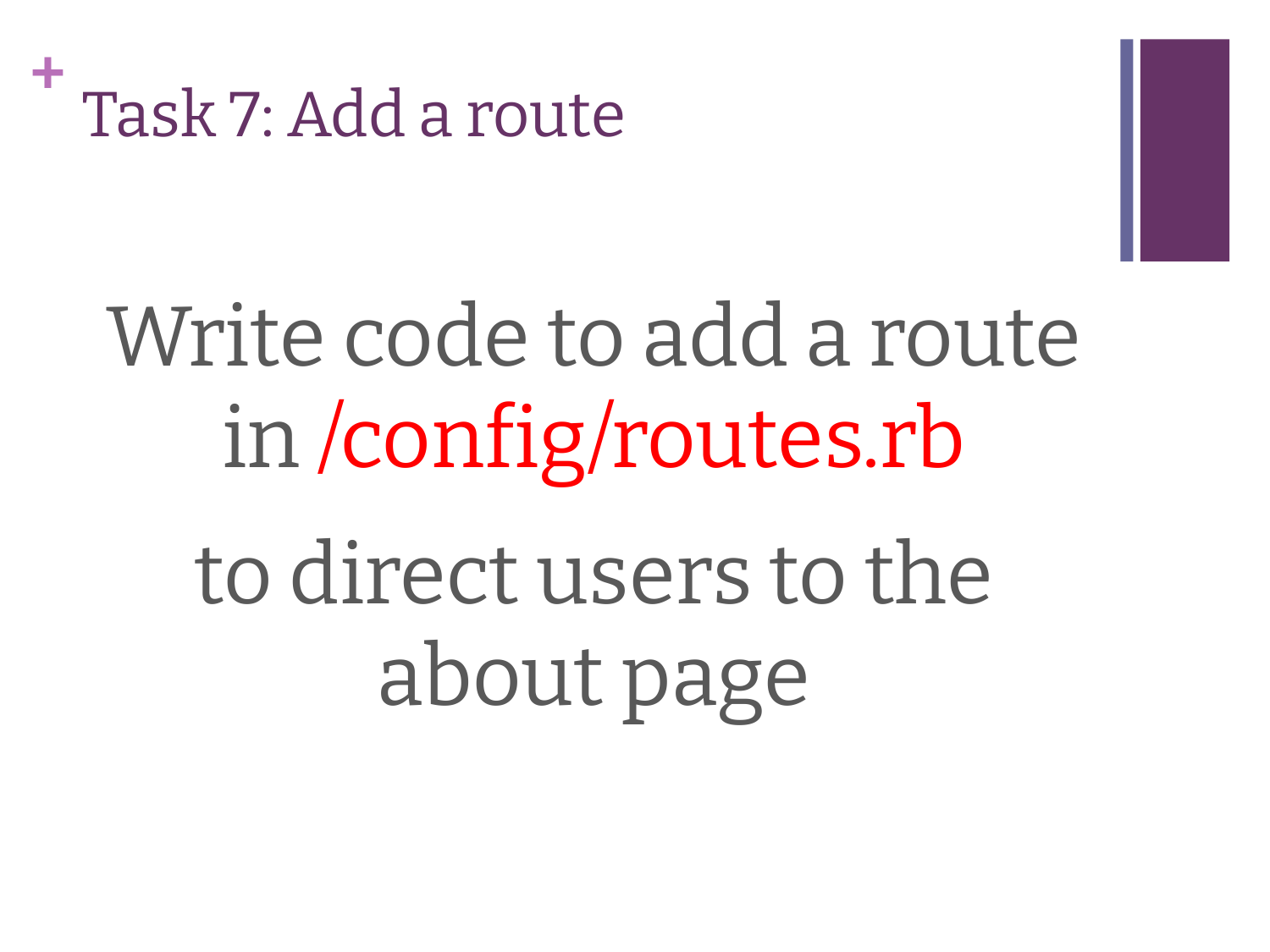

# Task 7: Add a route
Write code to add a route in /config/routes.rb
to direct users to the about page